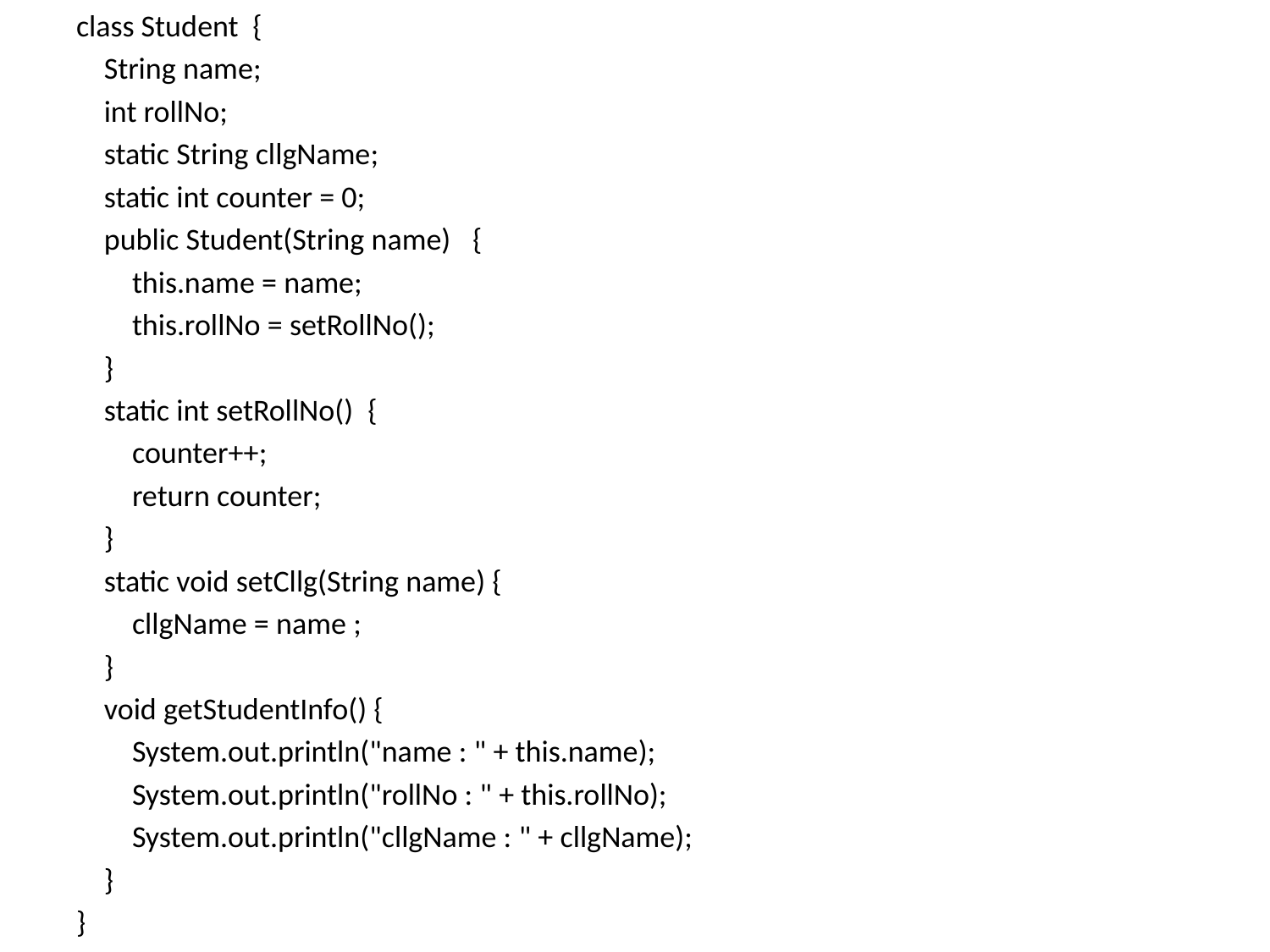

class Student  {
    String name;
    int rollNo;
    static String cllgName;
    static int counter = 0;
    public Student(String name)   {
        this.name = name;
        this.rollNo = setRollNo();
    }
    static int setRollNo()  {
        counter++;
        return counter;
    }
    static void setCllg(String name) {
        cllgName = name ;
    }
    void getStudentInfo() {
        System.out.println("name : " + this.name);
        System.out.println("rollNo : " + this.rollNo);
        System.out.println("cllgName : " + cllgName);
    }
}